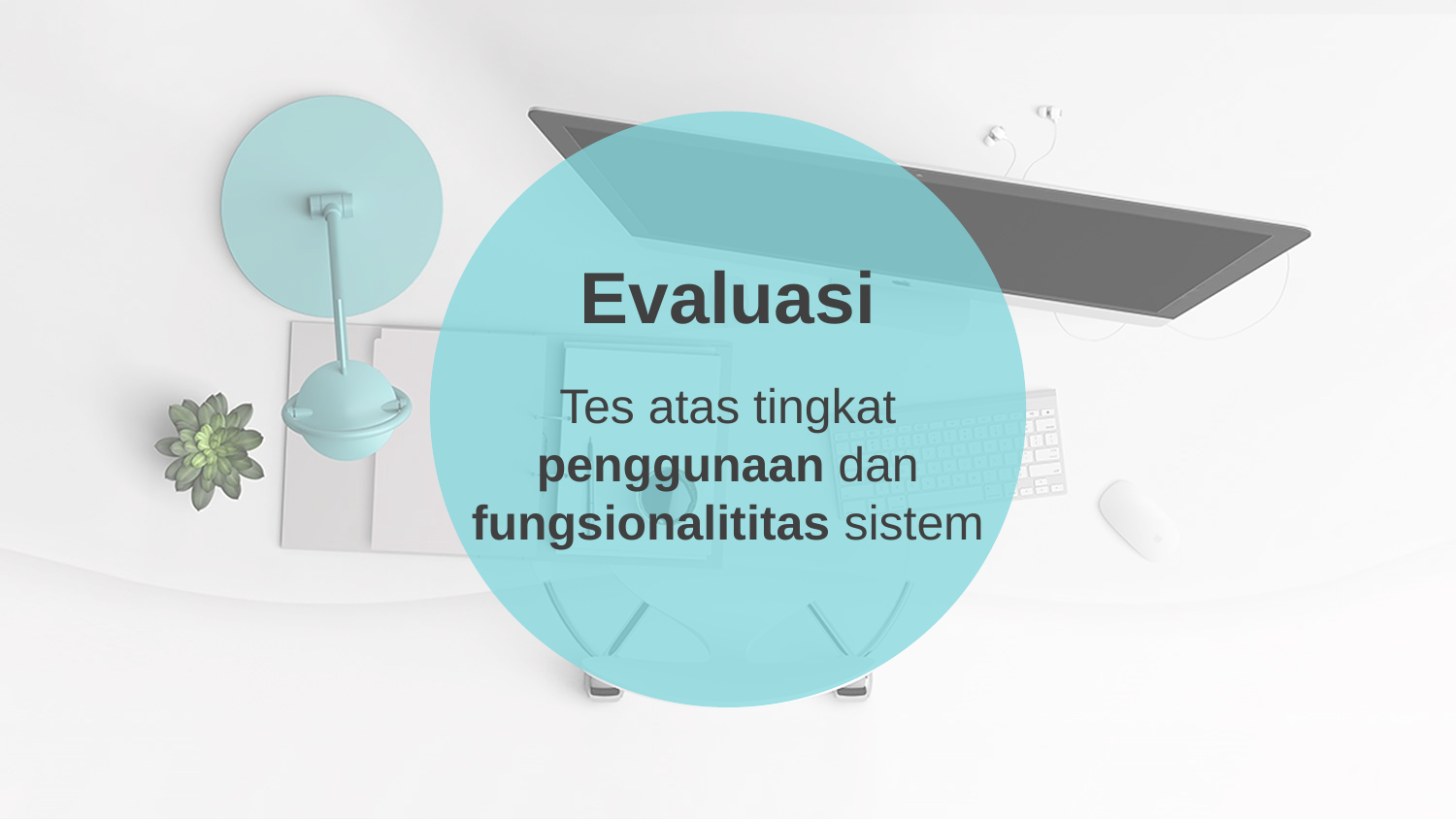

Evaluasi
Tes atas tingkat penggunaan dan fungsionalititas sistem